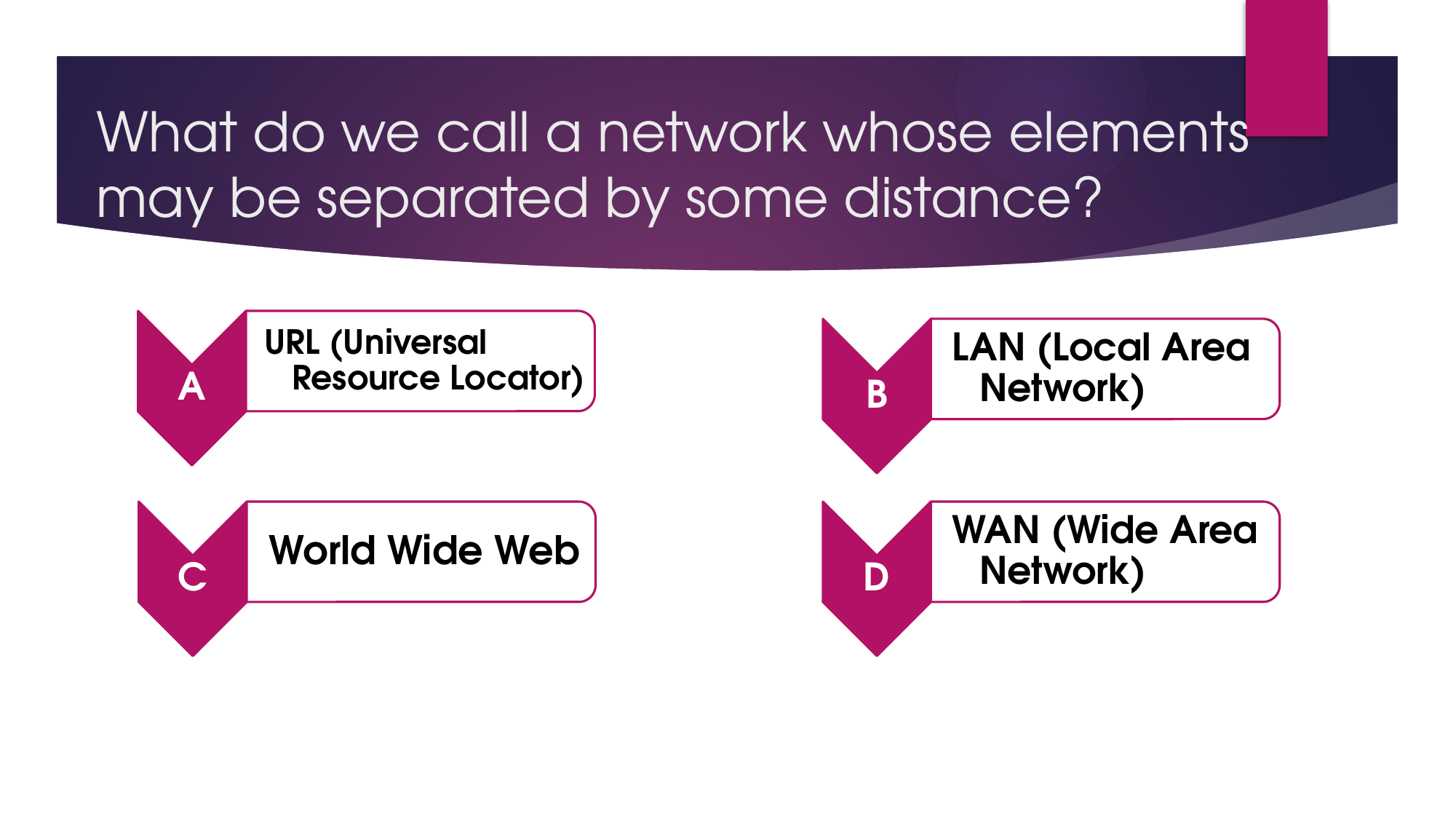

# What do we call a network whose elements may be separated by some distance?
A
URL (Universal Resource Locator)
B
LAN (Local Area Network)
C
World Wide Web
D
WAN (Wide Area Network)